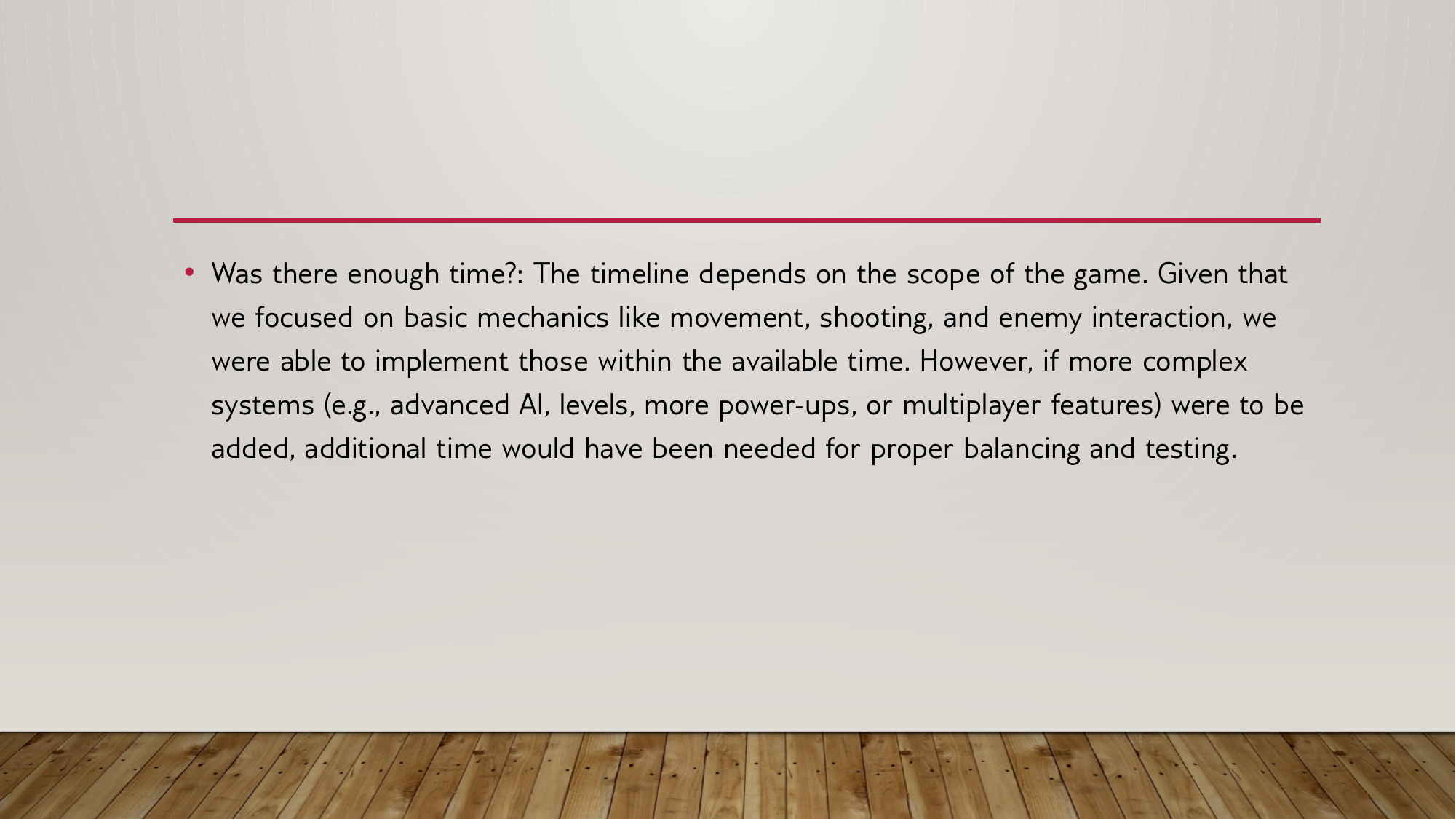

#
Was there enough time?: The timeline depends on the scope of the game. Given that we focused on basic mechanics like movement, shooting, and enemy interaction, we were able to implement those within the available time. However, if more complex systems (e.g., advanced AI, levels, more power-ups, or multiplayer features) were to be added, additional time would have been needed for proper balancing and testing.